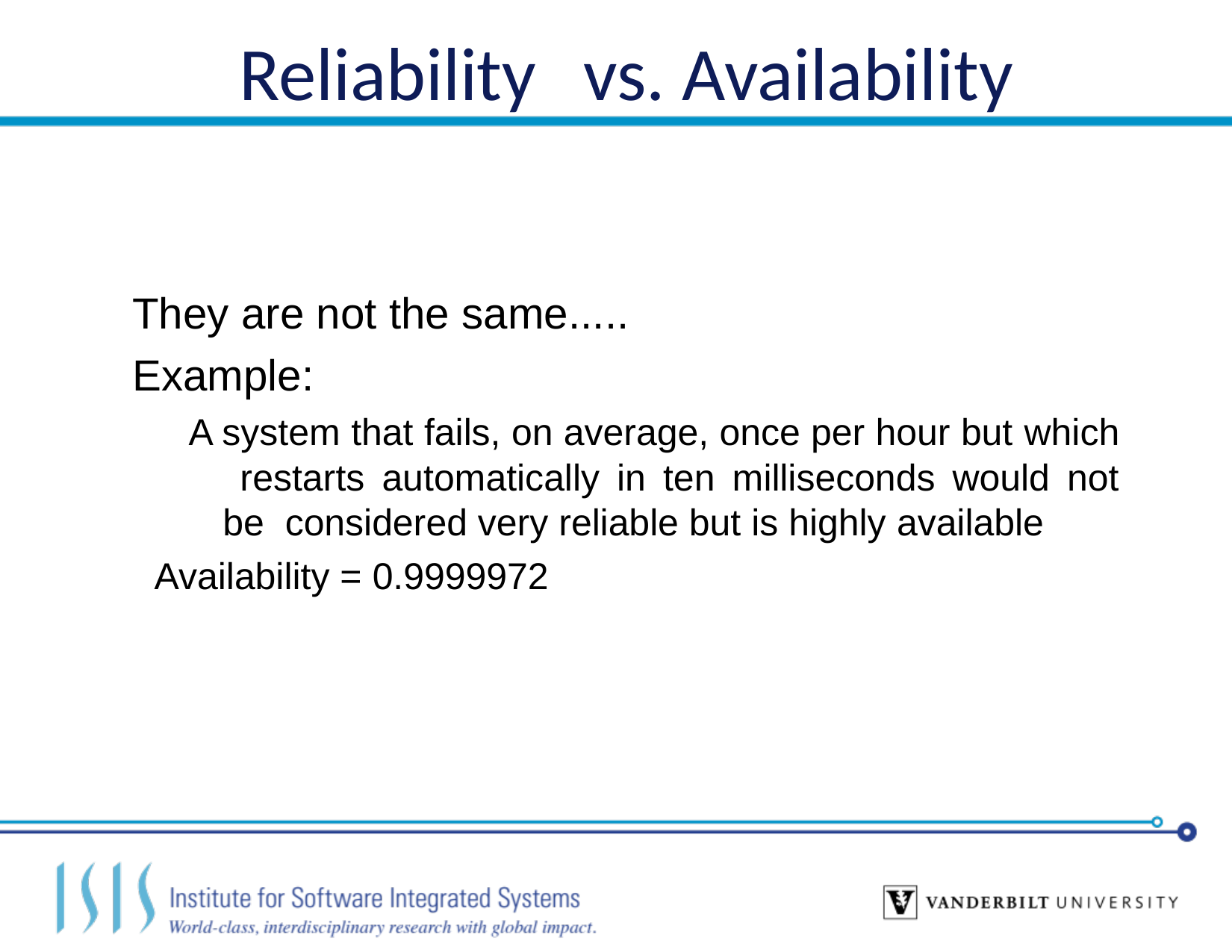

# Reliability	vs. Availability
They are not the same.....
Example:
A system that fails, on average, once per hour but which  restarts automatically in ten milliseconds would not be  considered very reliable but is highly available
Availability = 0.9999972